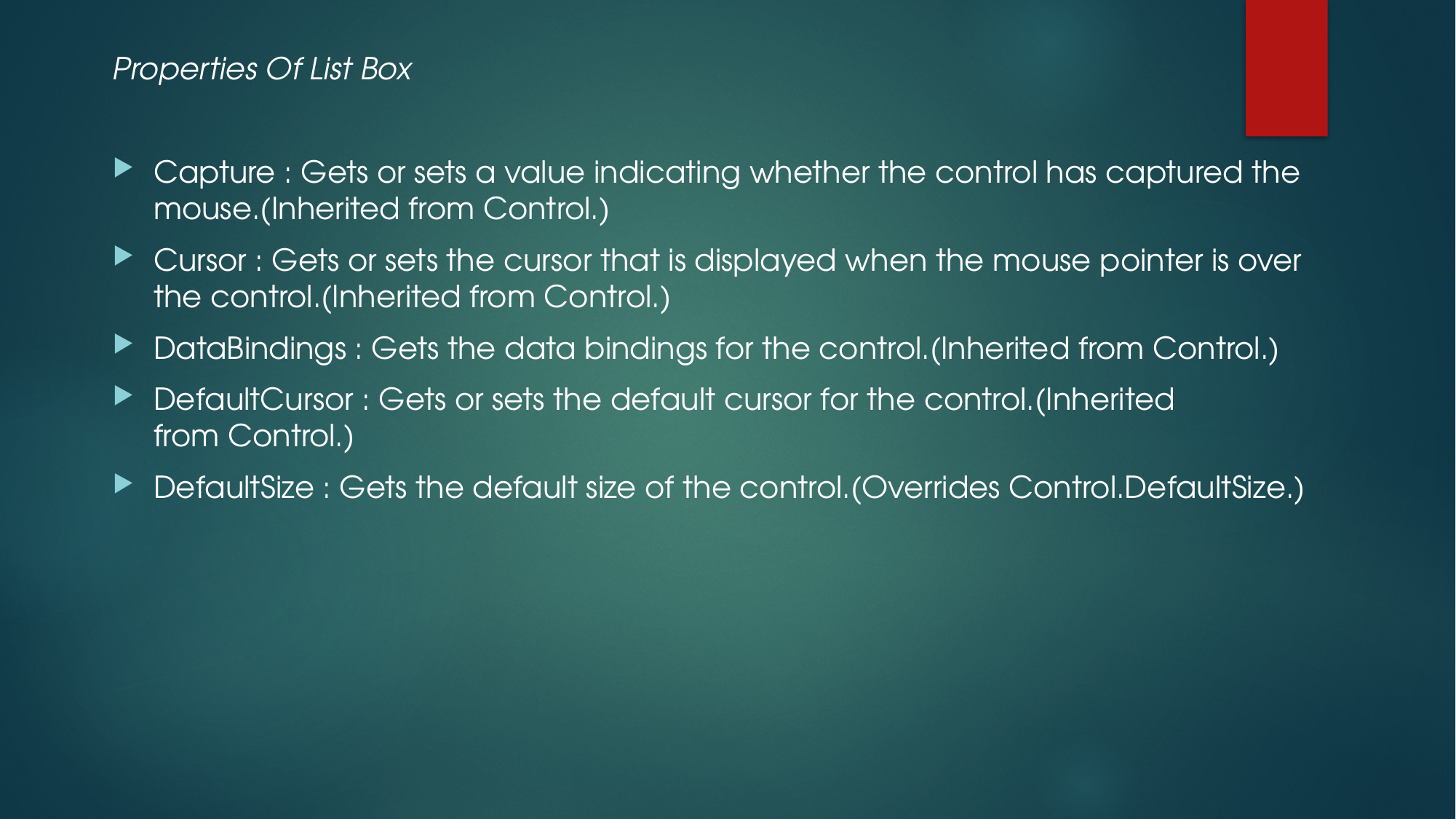

Properties Of List Box

Capture : Gets or sets a value indicating whether the control has captured the mouse.(Inherited from Control.)
Cursor : Gets or sets the cursor that is displayed when the mouse pointer is over the control.(Inherited from Control.)
DataBindings : Gets the data bindings for the control.(Inherited from Control.)
DefaultCursor : Gets or sets the default cursor for the control.(Inherited from Control.)
DefaultSize : Gets the default size of the control.(Overrides Control.DefaultSize.)